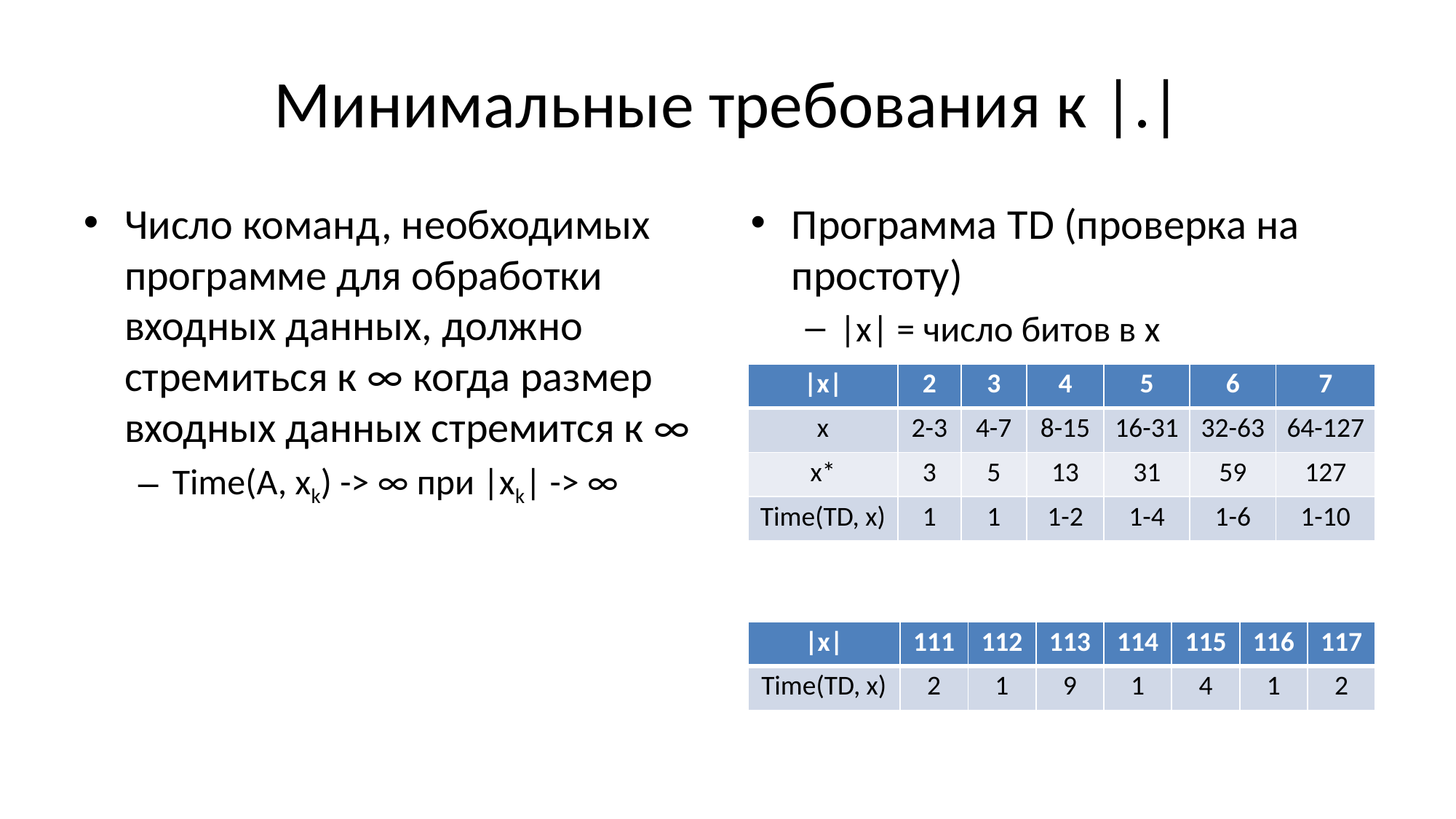

# Минимальные требования к |.|
Число команд, необходимых программе для обработки входных данных, должно стремиться к ∞ когда размер входных данных стремится к ∞
Time(A, xk) -> ∞ при |xk| -> ∞

Программа TD (проверка на простоту)
|x| = число битов в x

|x| = x
| |x| | 2 | 3 | 4 | 5 | 6 | 7 |
| --- | --- | --- | --- | --- | --- | --- |
| x | 2-3 | 4-7 | 8-15 | 16-31 | 32-63 | 64-127 |
| x\* | 3 | 5 | 13 | 31 | 59 | 127 |
| Time(TD, x) | 1 | 1 | 1-2 | 1-4 | 1-6 | 1-10 |
| |x| | 111 | 112 | 113 | 114 | 115 | 116 | 117 |
| --- | --- | --- | --- | --- | --- | --- | --- |
| Time(TD, x) | 2 | 1 | 9 | 1 | 4 | 1 | 2 |